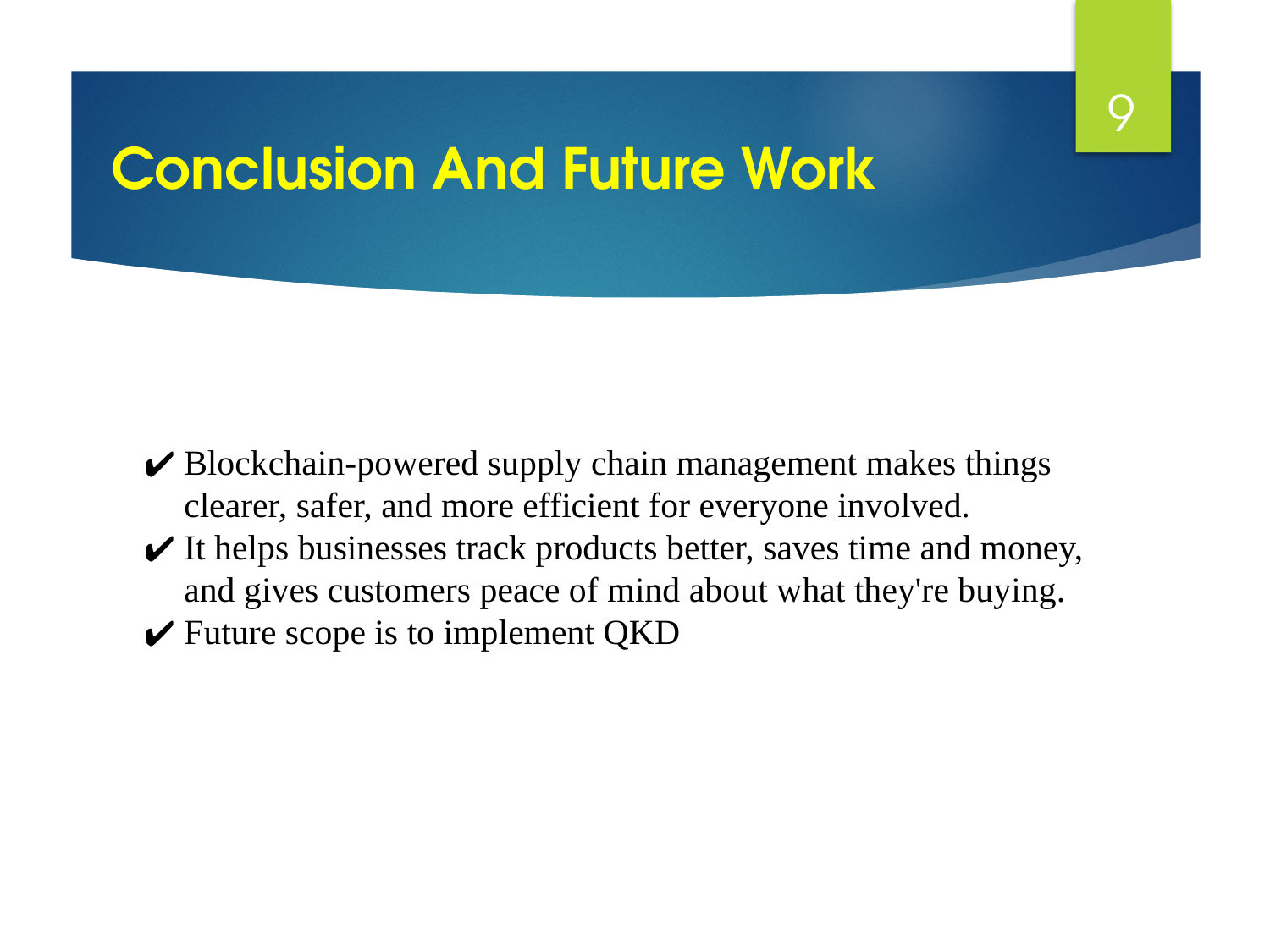

9
Conclusion And Future Work
Blockchain-powered supply chain management makes things clearer, safer, and more efficient for everyone involved.
It helps businesses track products better, saves time and money, and gives customers peace of mind about what they're buying.
Future scope is to implement QKD